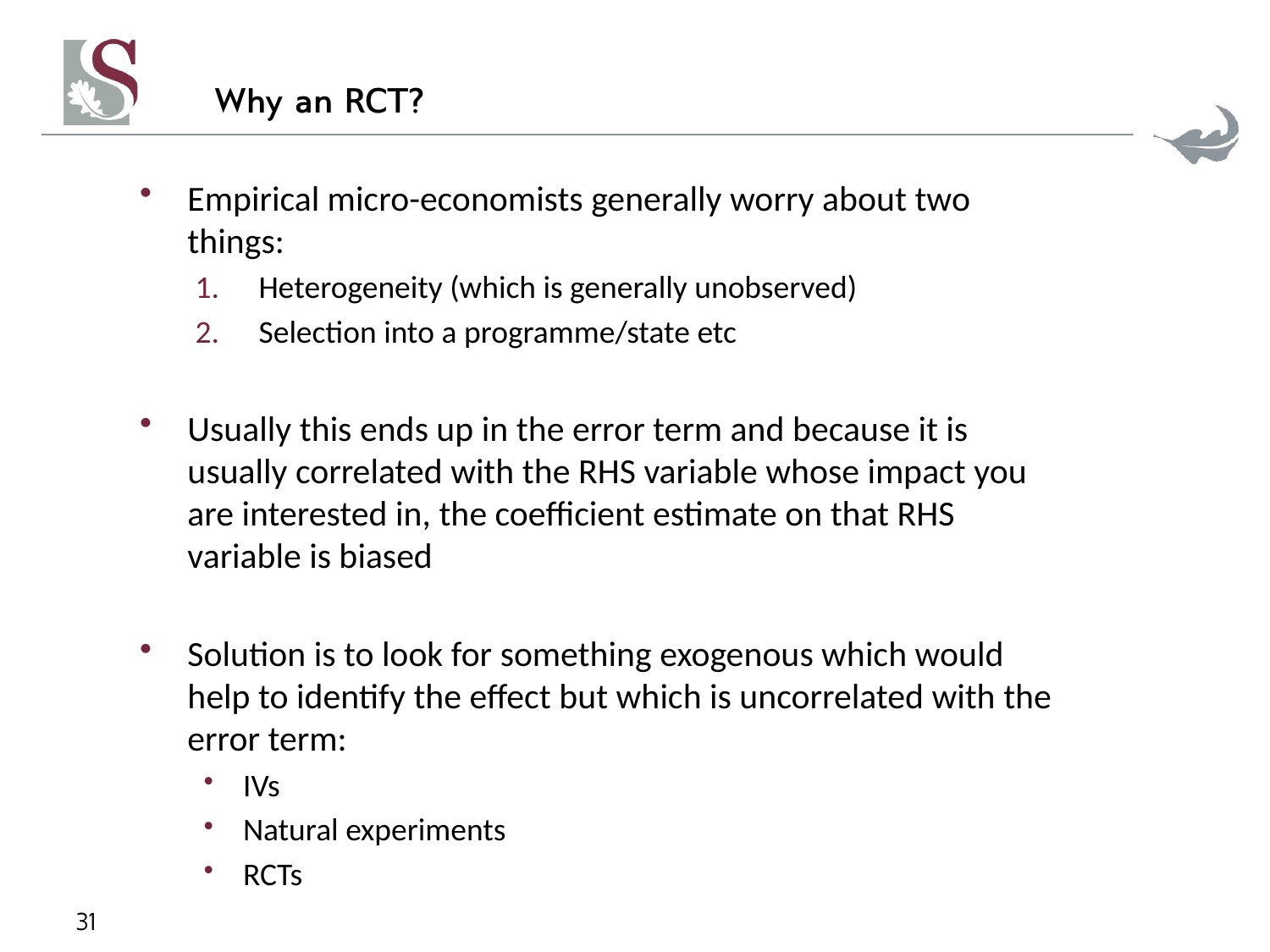

# Why an RCT?
Empirical micro-economists generally worry about two things:
Heterogeneity (which is generally unobserved)
Selection into a programme/state etc

Usually this ends up in the error term and because it is usually correlated with the RHS variable whose impact you are interested in, the coefficient estimate on that RHS variable is biased

Solution is to look for something exogenous which would help to identify the effect but which is uncorrelated with the error term:
IVs
Natural experiments
RCTs

31